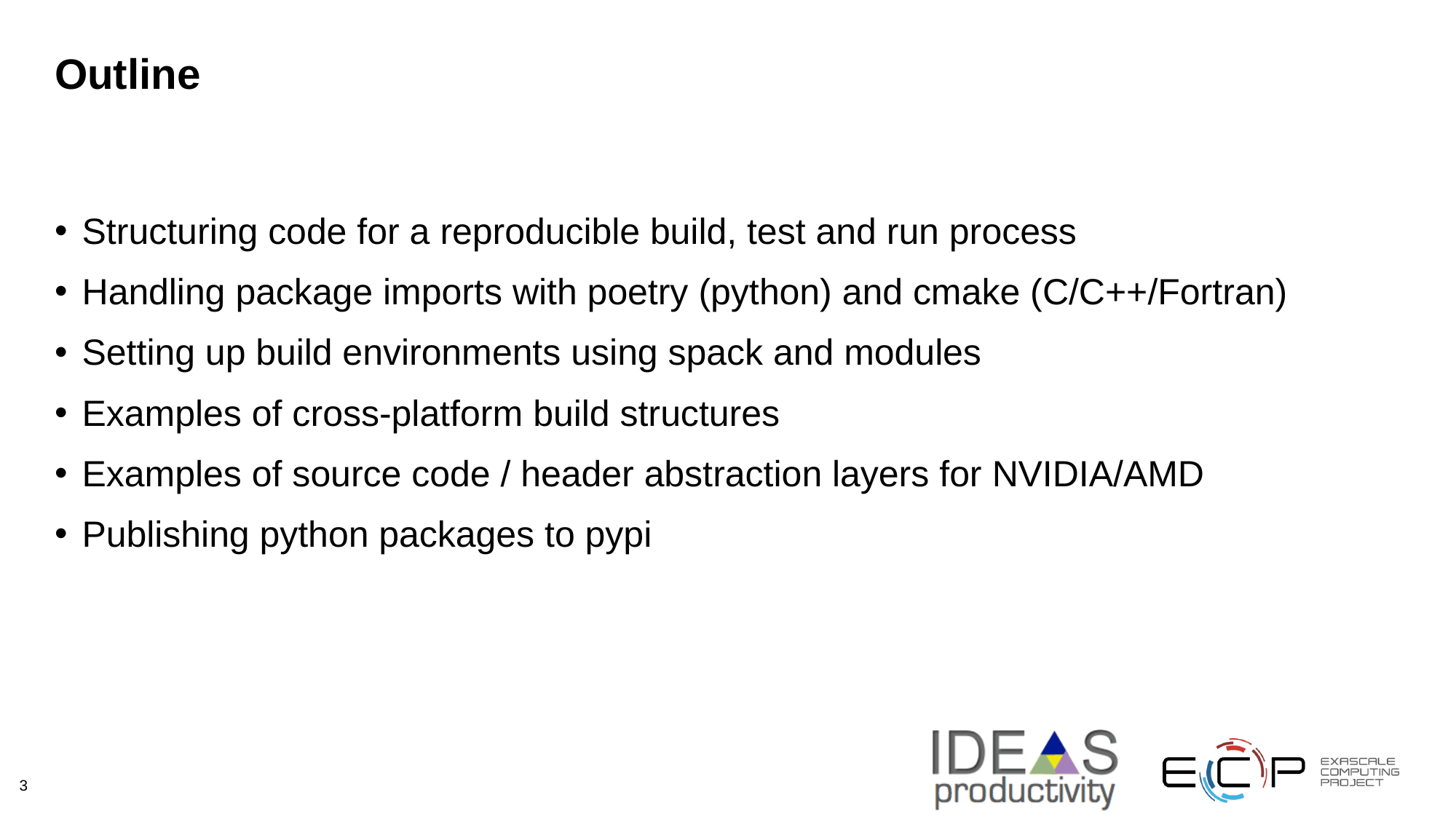

# Outline
Structuring code for a reproducible build, test and run process
Handling package imports with poetry (python) and cmake (C/C++/Fortran)
Setting up build environments using spack and modules
Examples of cross-platform build structures
Examples of source code / header abstraction layers for NVIDIA/AMD
Publishing python packages to pypi